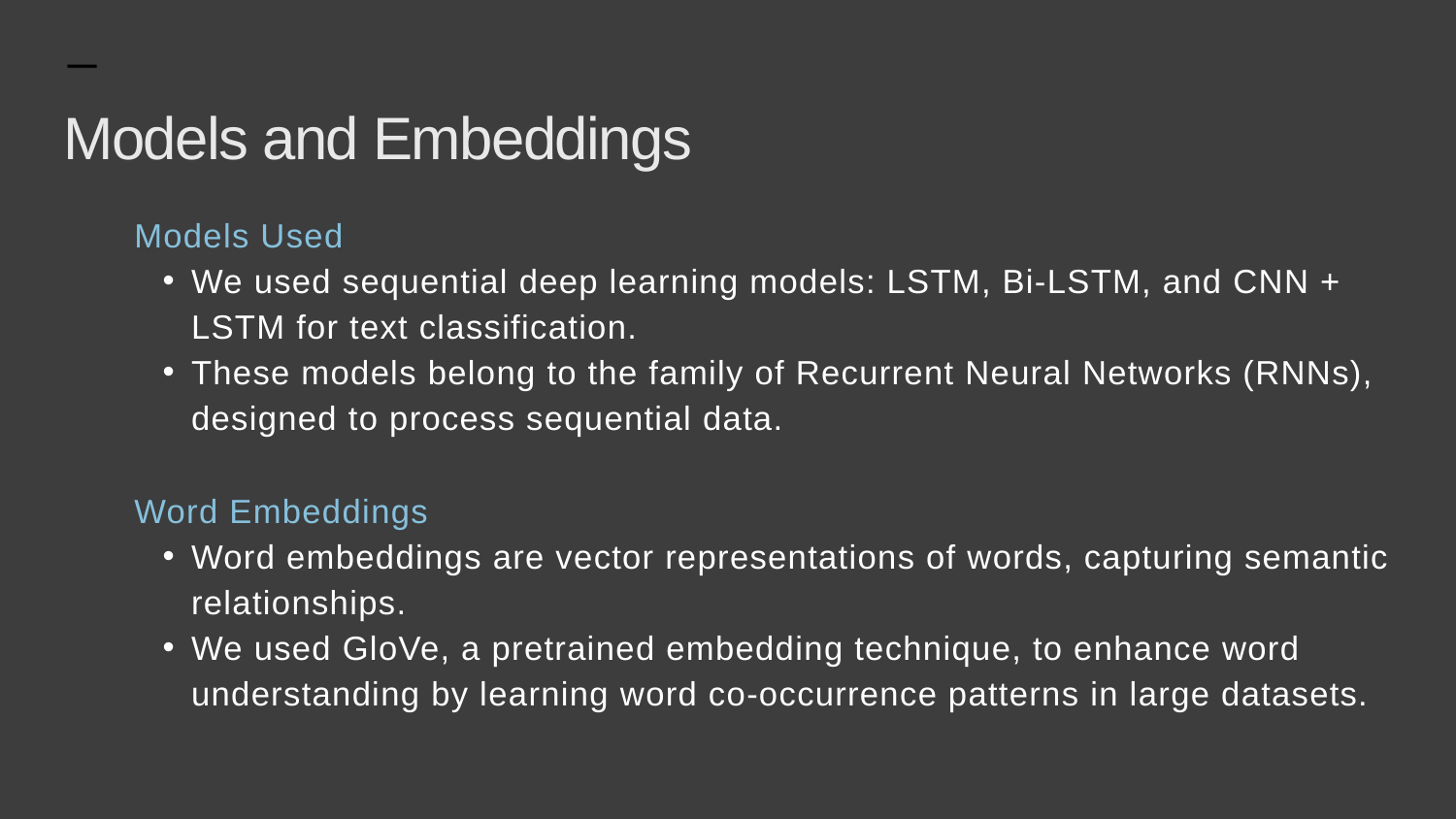

Models and Embeddings
Models Used
We used sequential deep learning models: LSTM, Bi-LSTM, and CNN + LSTM for text classification.
These models belong to the family of Recurrent Neural Networks (RNNs), designed to process sequential data.

Word Embeddings
Word embeddings are vector representations of words, capturing semantic relationships.
We used GloVe, a pretrained embedding technique, to enhance word understanding by learning word co-occurrence patterns in large datasets.